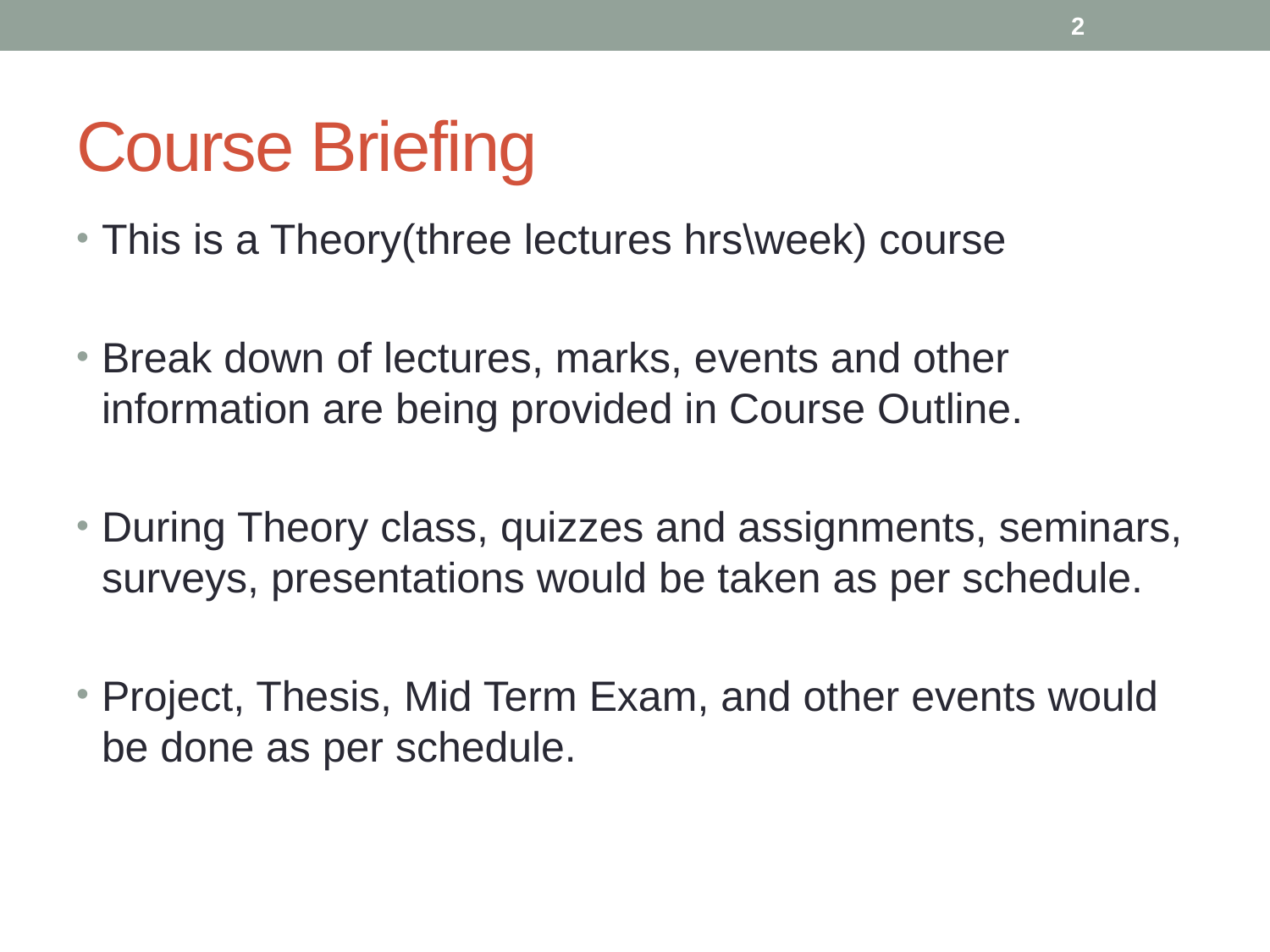

2
# Course Briefing
This is a Theory(three lectures hrs\week) course

Break down of lectures, marks, events and other information are being provided in Course Outline.

During Theory class, quizzes and assignments, seminars, surveys, presentations would be taken as per schedule.

Project, Thesis, Mid Term Exam, and other events would be done as per schedule.